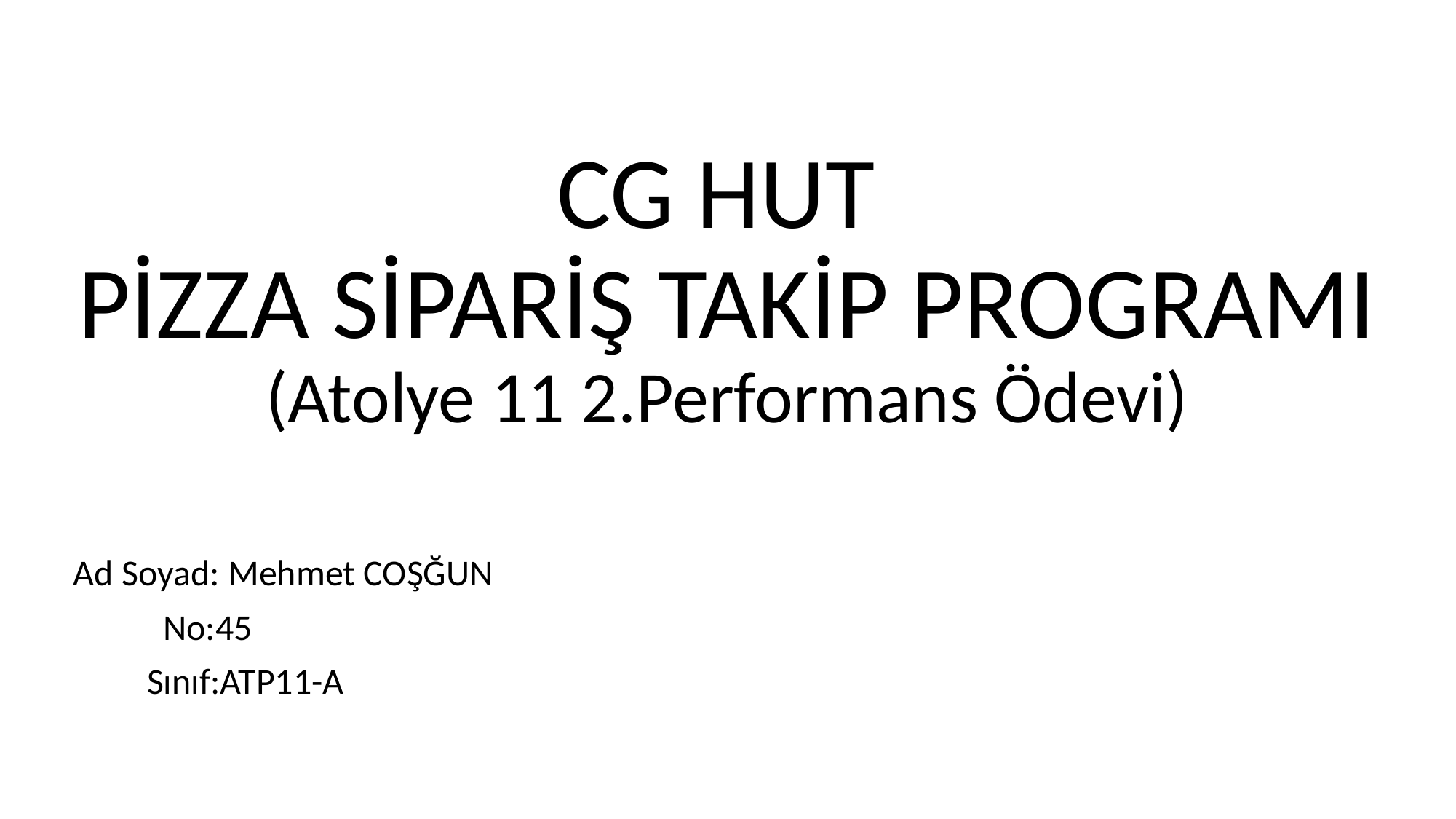

# CG HUT PİZZA SİPARİŞ TAKİP PROGRAMI (Atolye 11 2.Performans Ödevi)
Ad Soyad: Mehmet COŞĞUN
           No:45
         Sınıf:ATP11-A